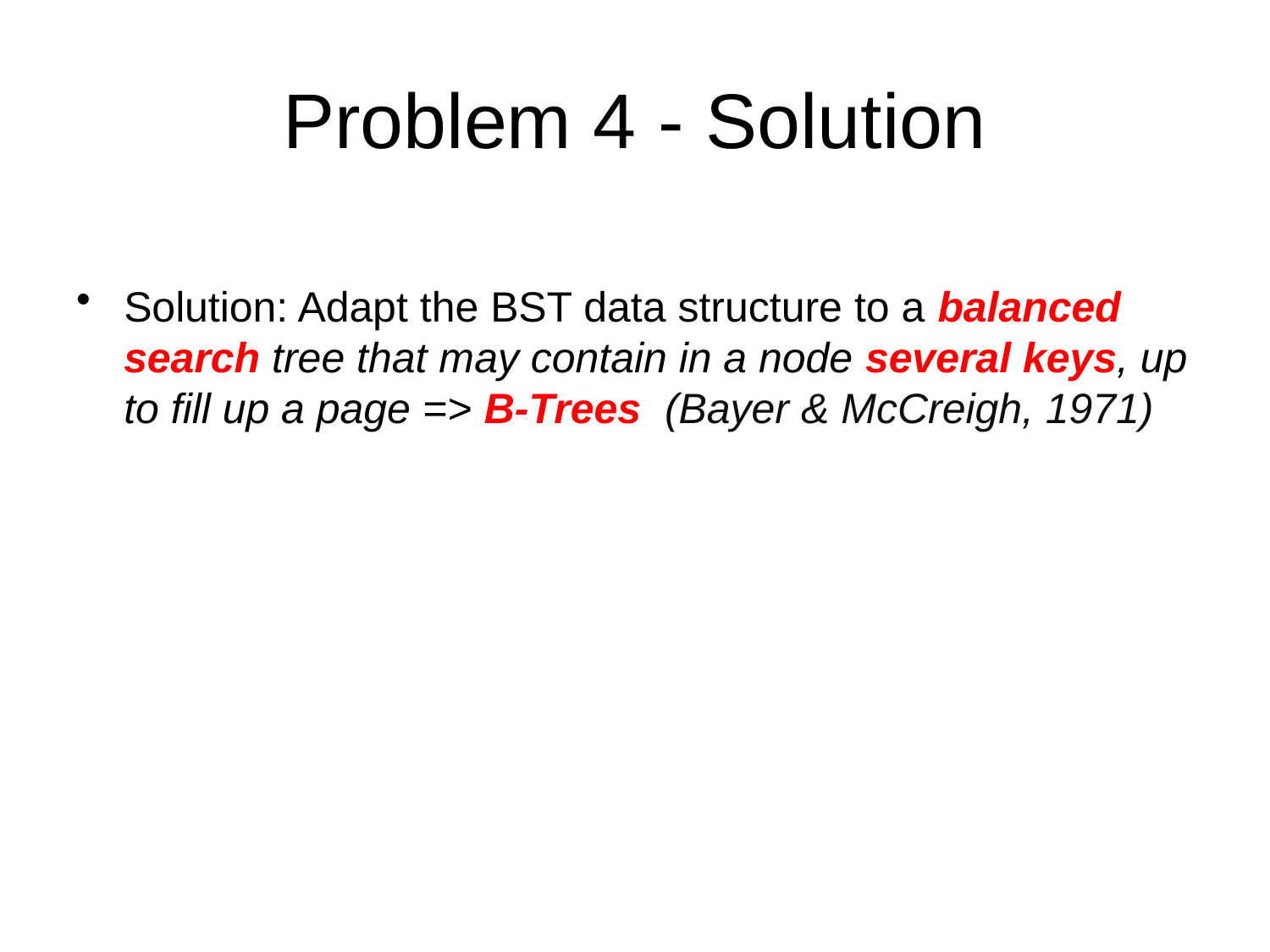

# Problem 4 - Solution

Solution: Adapt the BST data structure to a balanced search tree that may contain in a node several keys, up to fill up a page => B-Trees  (Bayer & McCreigh, 1971)